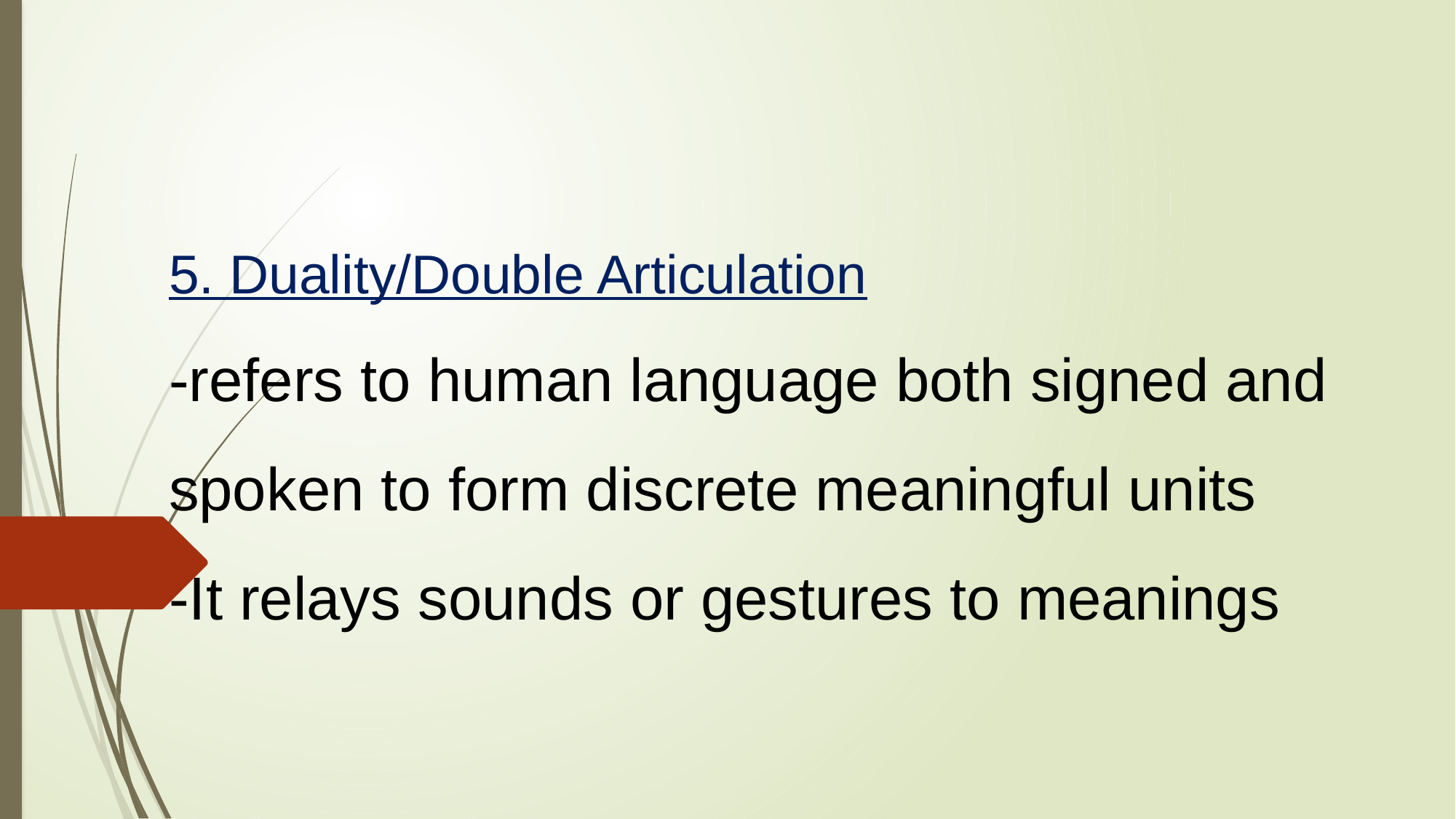

# 5. Duality/Double Articulation -refers to human language both signed and spoken to form discrete meaningful units -It relays sounds or gestures to meanings